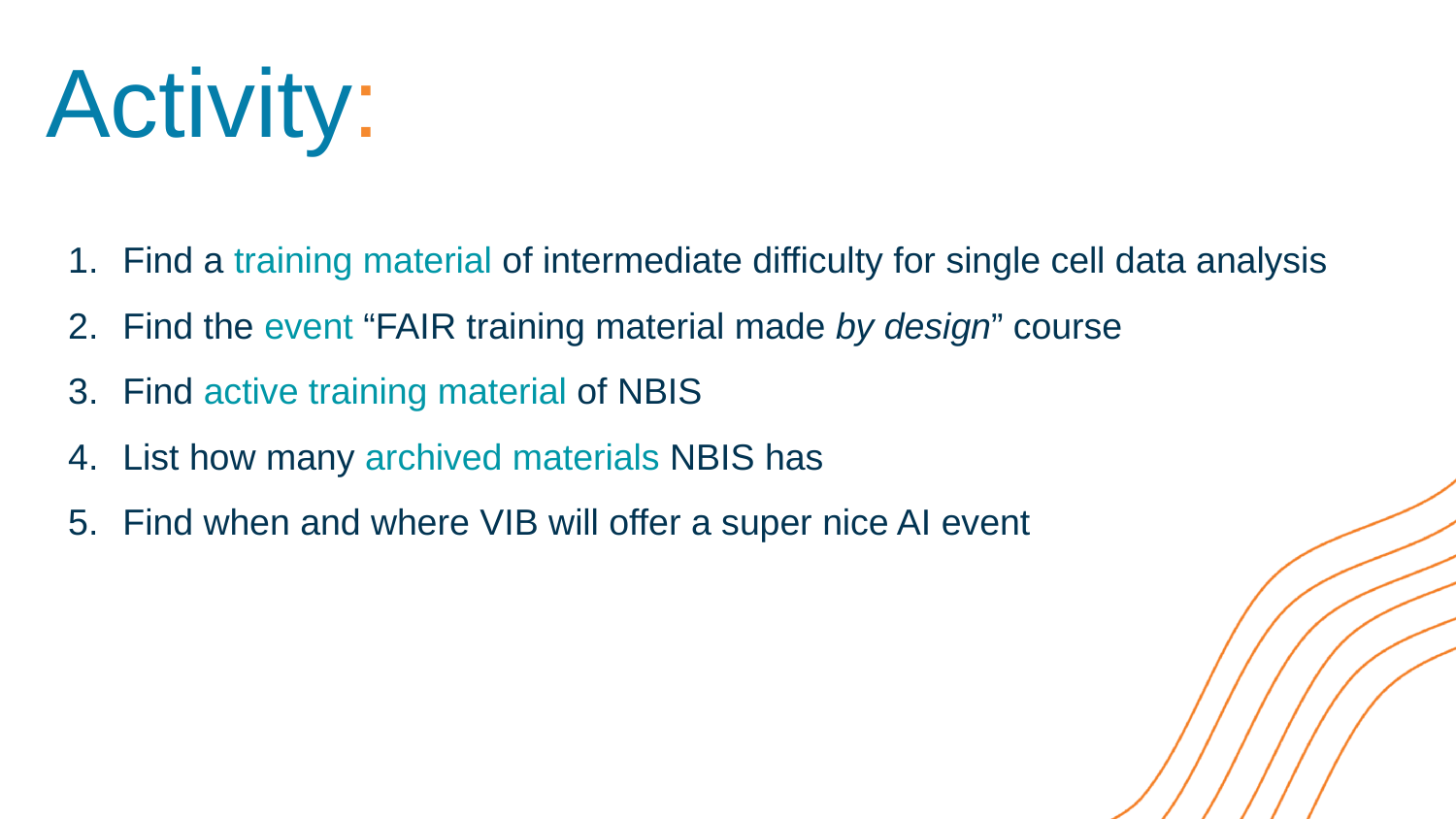

Activity:
Find a training material of intermediate difficulty for single cell data analysis
Find the event “FAIR training material made by design” course
Find active training material of NBIS
List how many archived materials NBIS has
Find when and where VIB will offer a super nice AI event